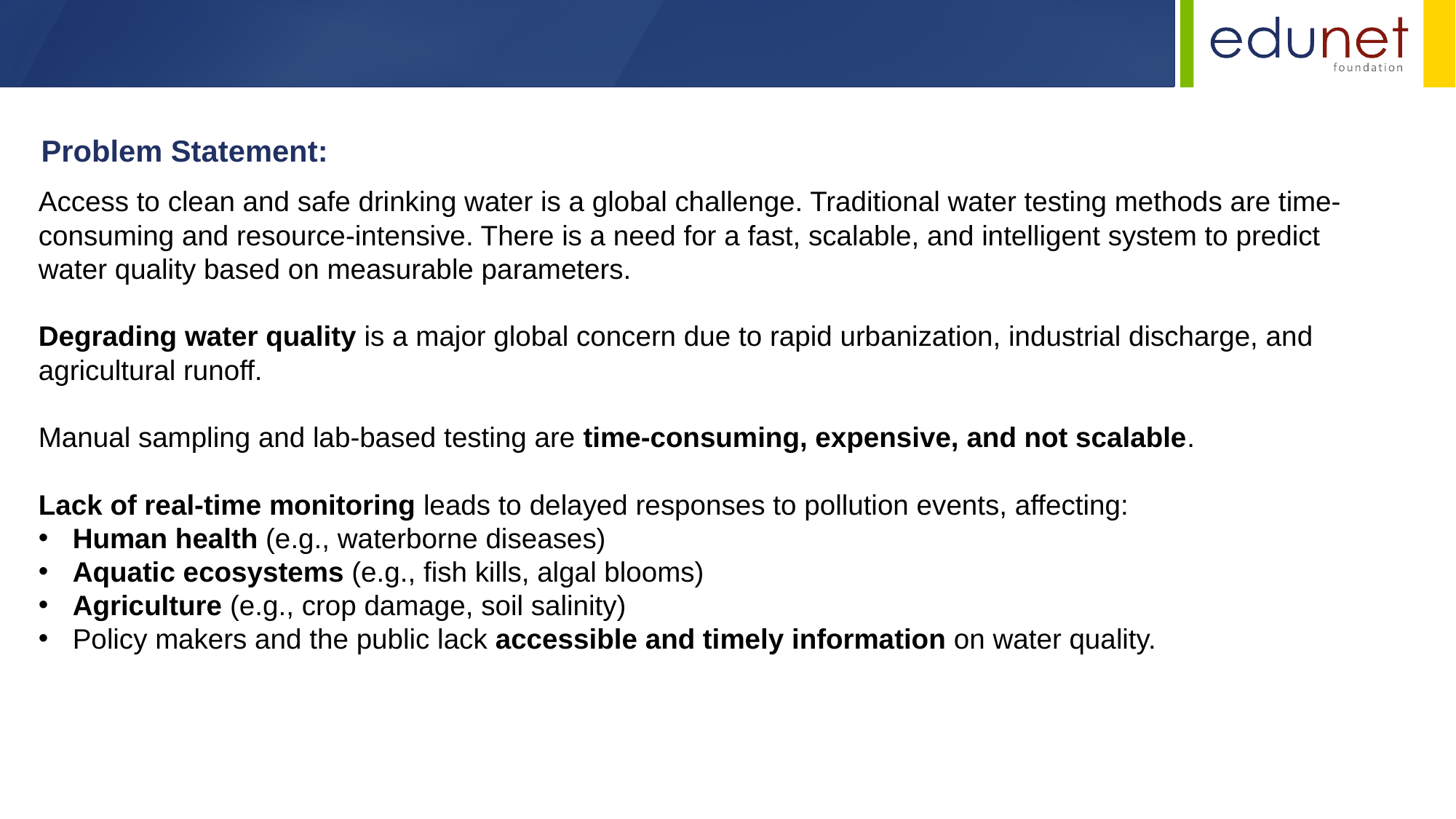

Problem Statement:
Access to clean and safe drinking water is a global challenge. Traditional water testing methods are time-consuming and resource-intensive. There is a need for a fast, scalable, and intelligent system to predict water quality based on measurable parameters.

Degrading water quality is a major global concern due to rapid urbanization, industrial discharge, and agricultural runoff.

Manual sampling and lab-based testing are time-consuming, expensive, and not scalable.

Lack of real-time monitoring leads to delayed responses to pollution events, affecting:
Human health (e.g., waterborne diseases)
Aquatic ecosystems (e.g., fish kills, algal blooms)
Agriculture (e.g., crop damage, soil salinity)
Policy makers and the public lack accessible and timely information on water quality.